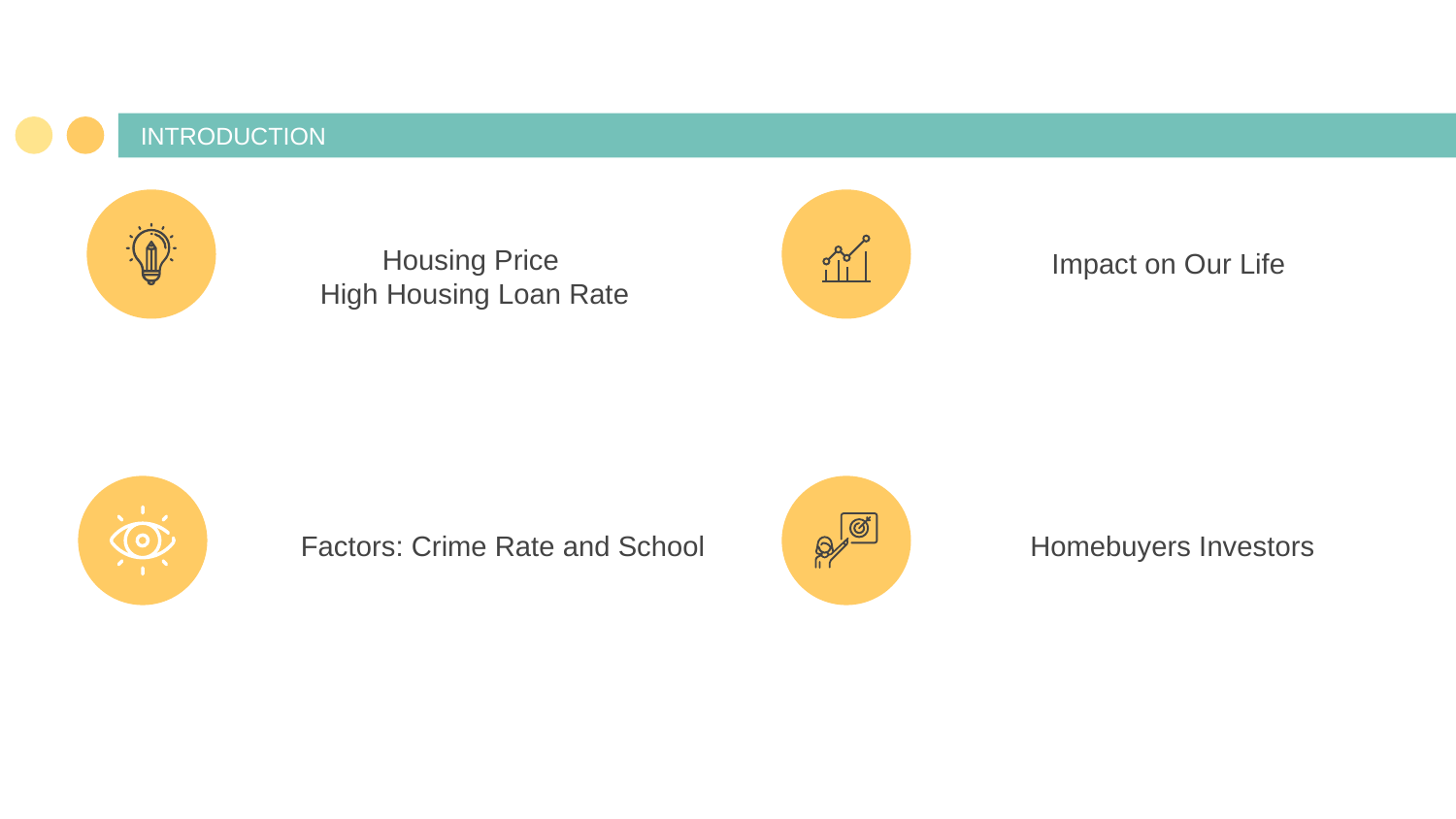

INTRODUCTION

Housing Price
High Housing Loan Rate
Impact on Our Life

Homebuyers Investors
Factors: Crime Rate and School